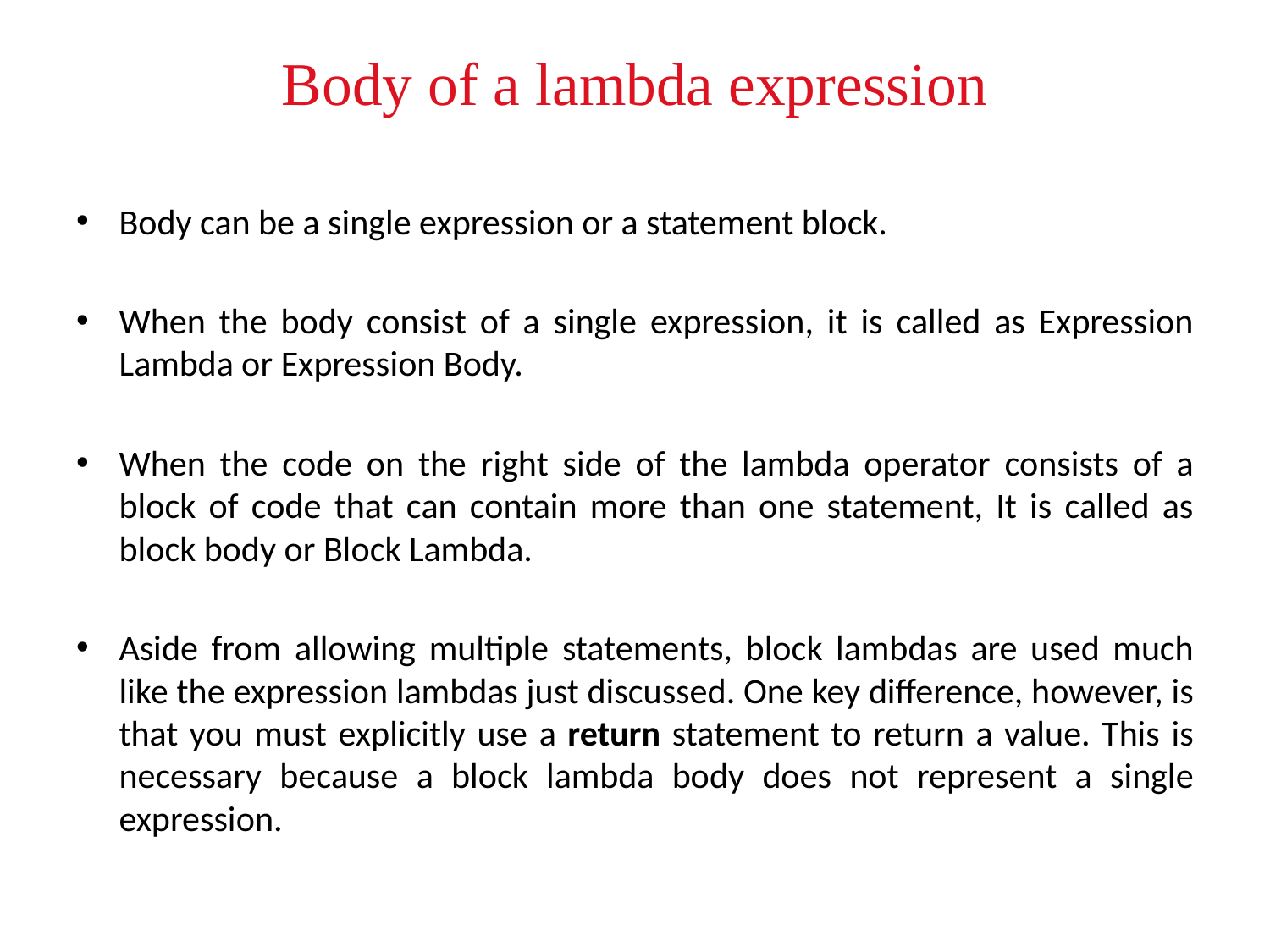

# Body of a lambda expression

Body can be a single expression or a statement block.

When the body consist of a single expression, it is called as Expression Lambda or Expression Body.

When the code on the right side of the lambda operator consists of a block of code that can contain more than one statement, It is called as block body or Block Lambda.

Aside from allowing multiple statements, block lambdas are used much like the expression lambdas just discussed. One key difference, however, is that you must explicitly use a return statement to return a value. This is necessary because a block lambda body does not represent a single expression.